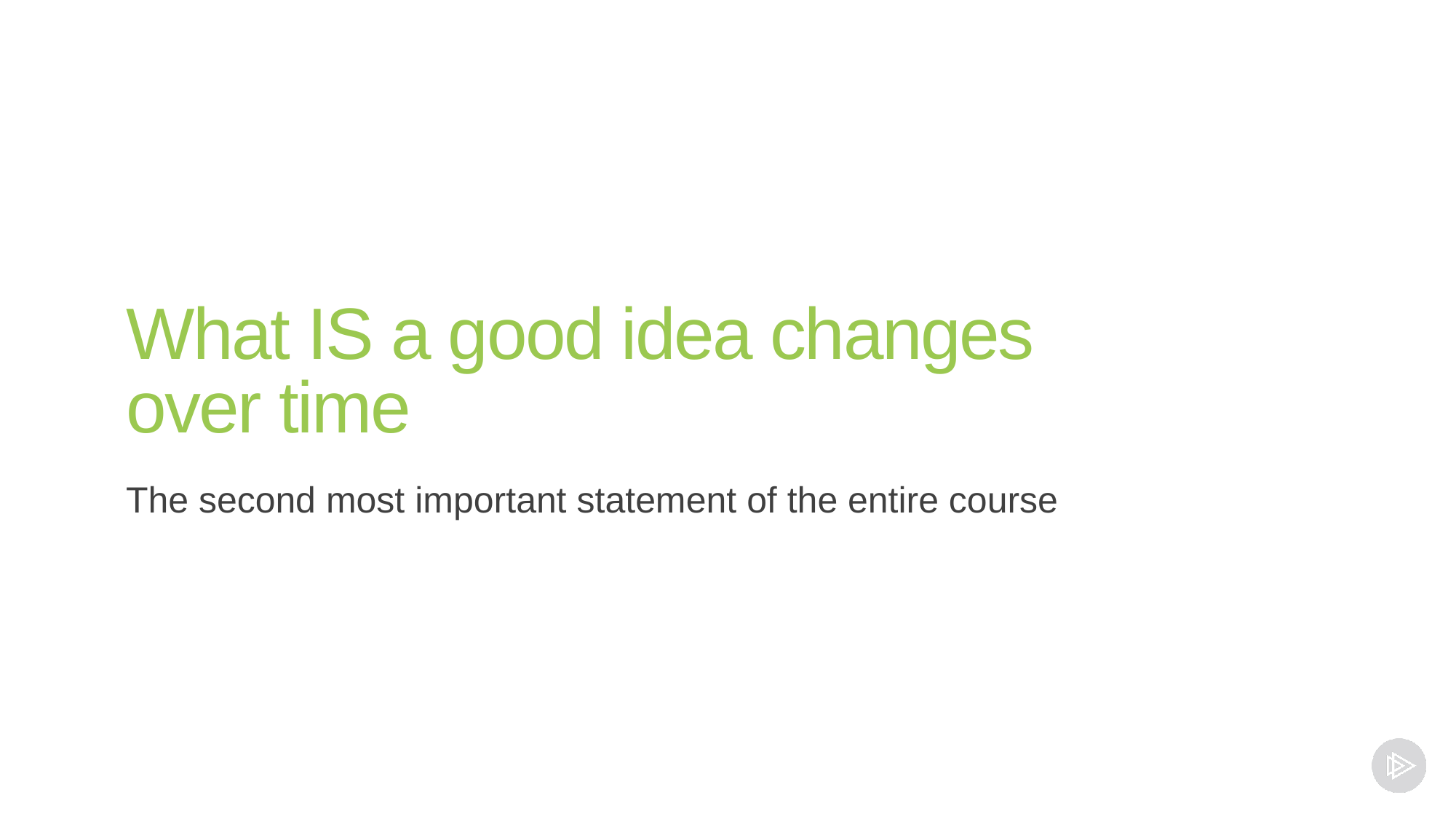

# What IS a good idea changes over time
The second most important statement of the entire course